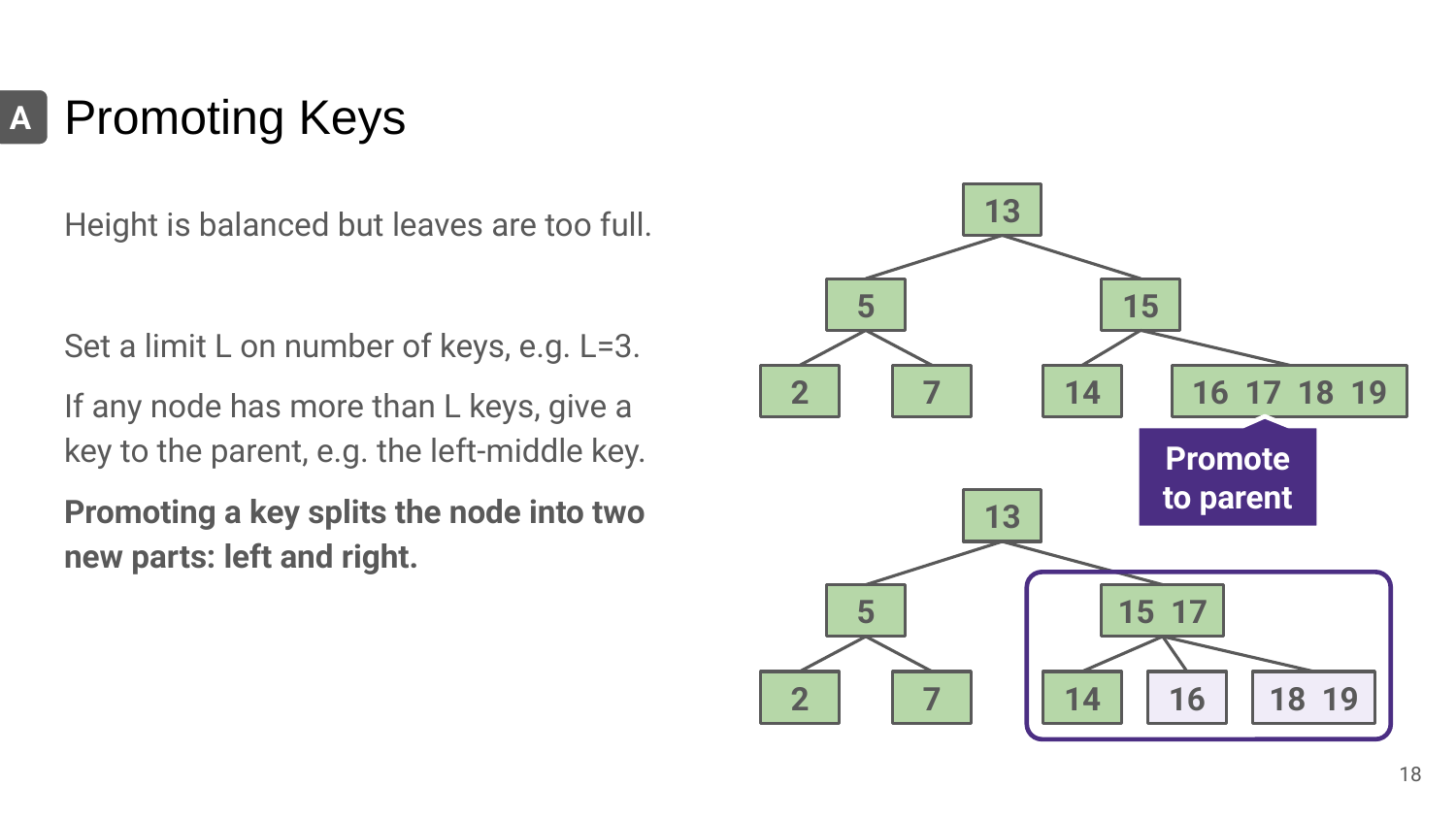

# Promoting Keys
A
Height is balanced but leaves are too full.

Set a limit L on number of keys, e.g. L=3.
If any node has more than L keys, give a key to the parent, e.g. the left-middle key.
Promoting a key splits the node into two new parts: left and right.
13
15
5
2
7
16  17  18  19
14
Promote to parent
13
15  17
5
2
7
16
18  19
14

18